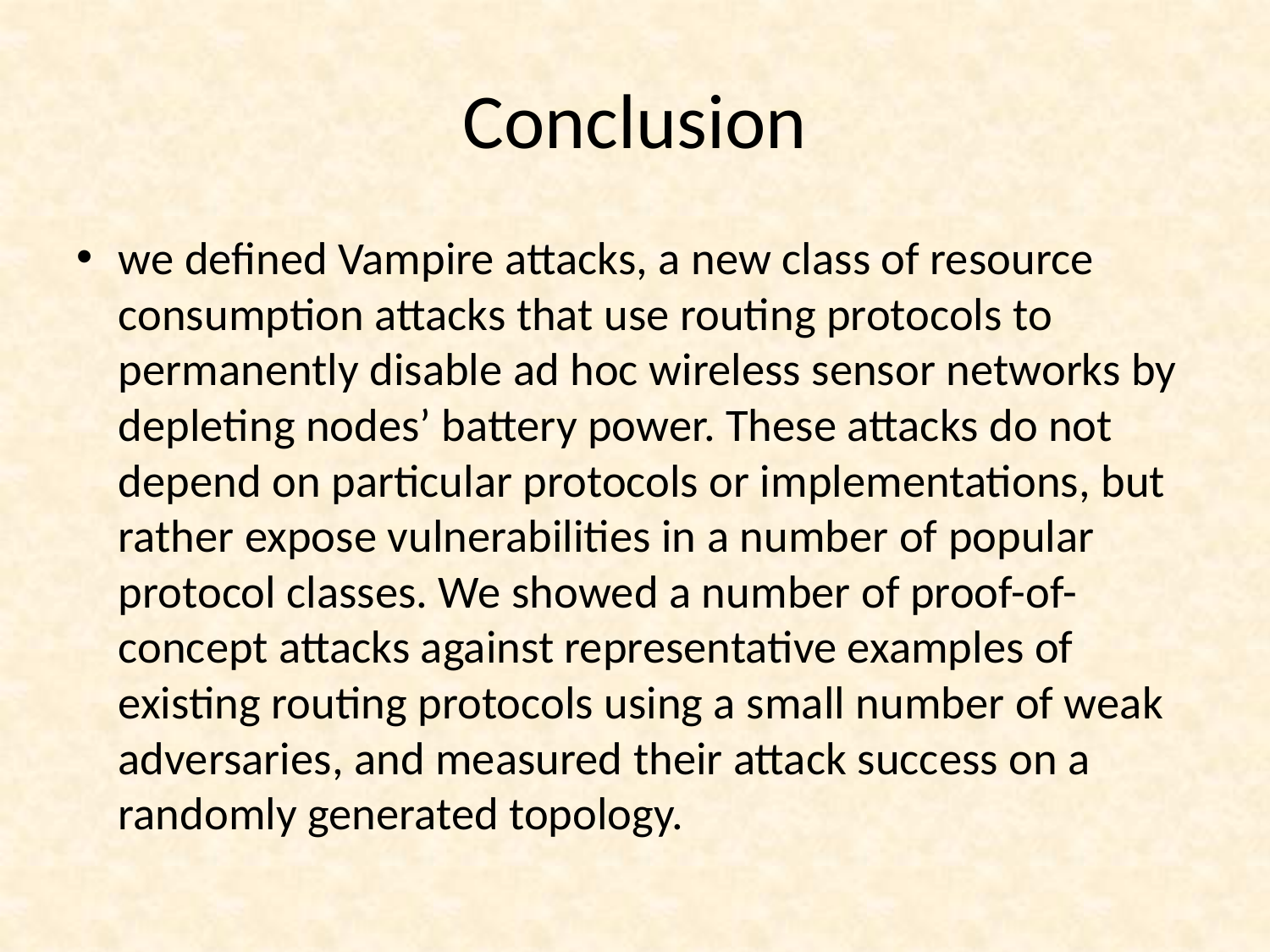

# Conclusion
we defined Vampire attacks, a new class of resource consumption attacks that use routing protocols to permanently disable ad hoc wireless sensor networks by depleting nodes’ battery power. These attacks do not depend on particular protocols or implementations, but rather expose vulnerabilities in a number of popular protocol classes. We showed a number of proof-of-concept attacks against representative examples of existing routing protocols using a small number of weak adversaries, and measured their attack success on a randomly generated topology.